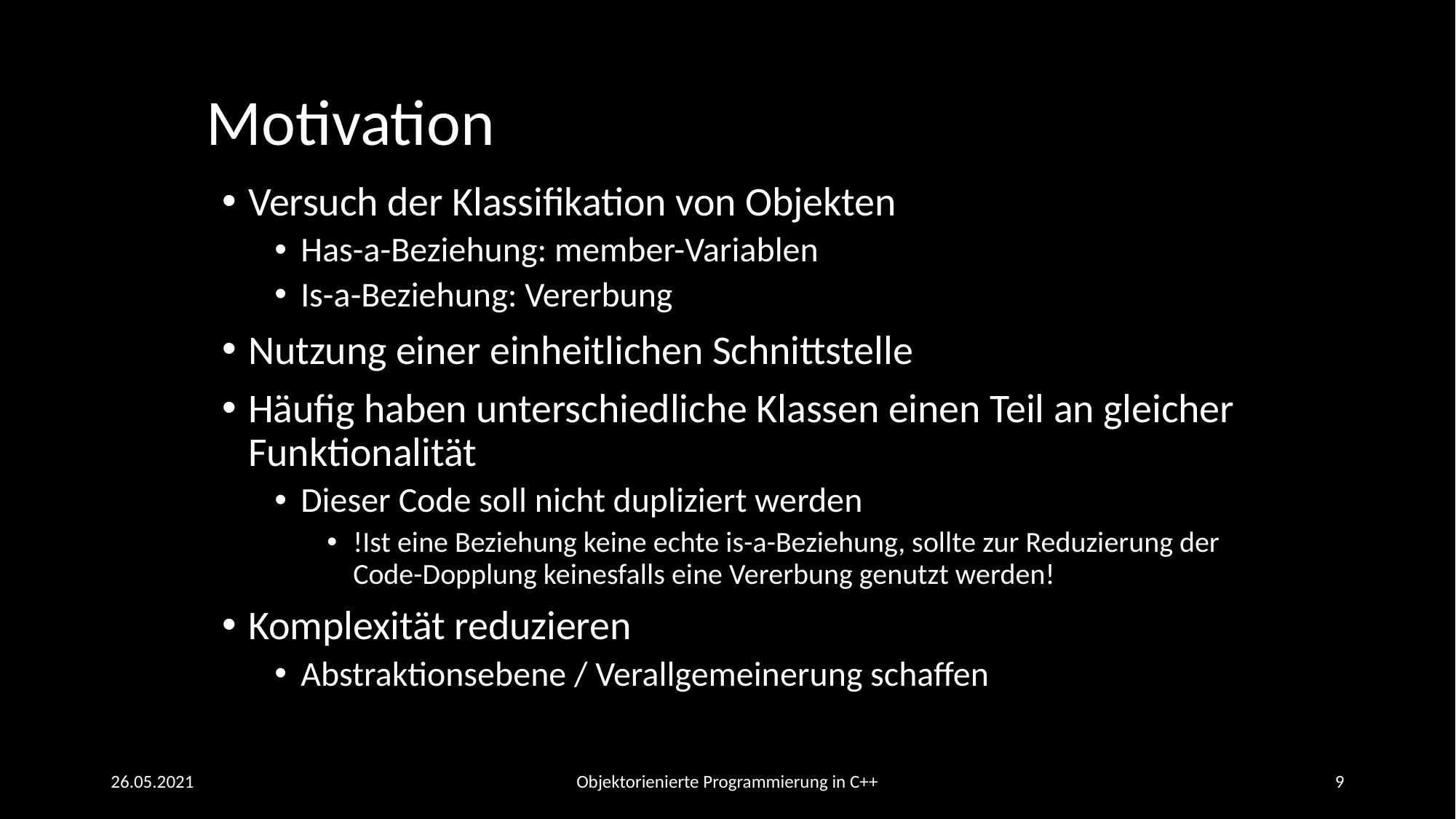

# Motivation
Versuch der Klassifikation von Objekten
Has-a-Beziehung: member-Variablen
Is-a-Beziehung: Vererbung
Nutzung einer einheitlichen Schnittstelle
Häufig haben unterschiedliche Klassen einen Teil an gleicher Funktionalität
Dieser Code soll nicht dupliziert werden
!Ist eine Beziehung keine echte is-a-Beziehung, sollte zur Reduzierung der Code-Dopplung keinesfalls eine Vererbung genutzt werden!
Komplexität reduzieren
Abstraktionsebene / Verallgemeinerung schaffen

26.05.2021
Objektorienierte Programmierung in C++
9